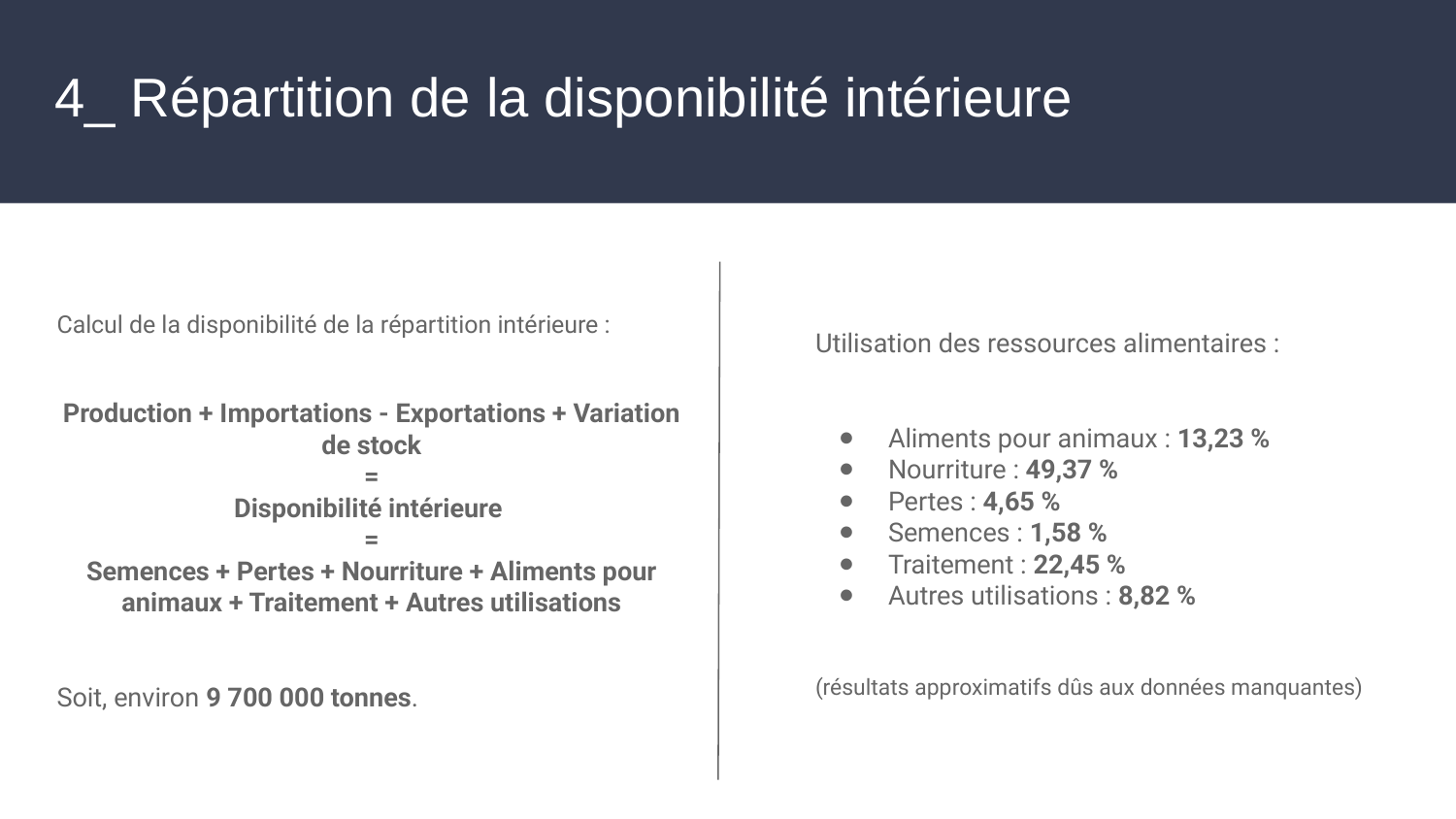

# 4_ Répartition de la disponibilité intérieure
Calcul de la disponibilité de la répartition intérieure :

Production + Importations - Exportations + Variation de stock
=
Disponibilité intérieure
=
Semences + Pertes + Nourriture + Aliments pour animaux + Traitement + Autres utilisations

Soit, environ 9 700 000 tonnes.
Utilisation des ressources alimentaires :

Aliments pour animaux : 13,23 %
Nourriture : 49,37 %
Pertes : 4,65 %
Semences : 1,58 %
Traitement : 22,45 %
Autres utilisations : 8,82 %

(résultats approximatifs dûs aux données manquantes)